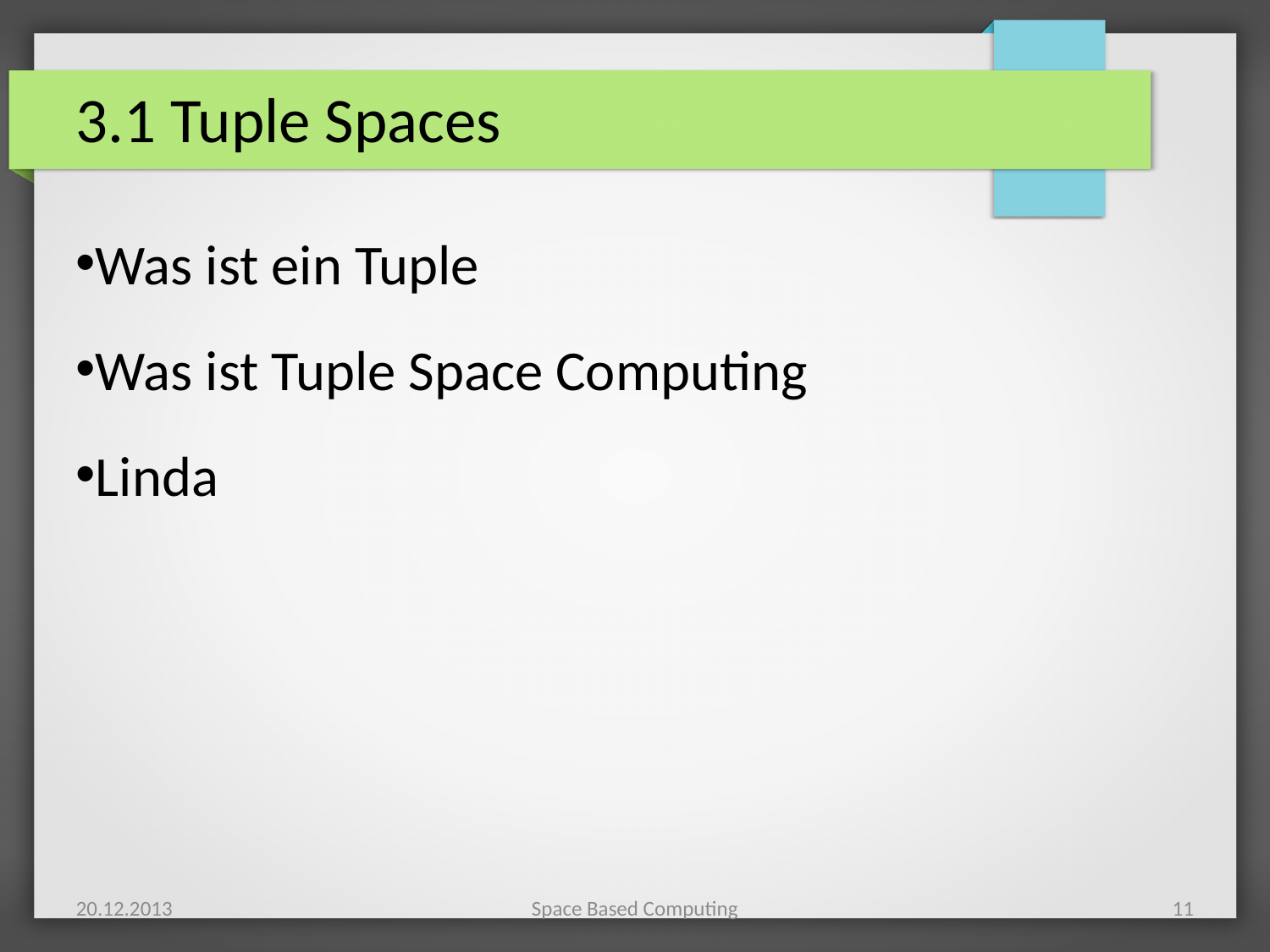

3.1 Tuple Spaces
Was ist ein Tuple

Was ist Tuple Space Computing

Linda
20.12.2013
Space Based Computing
11